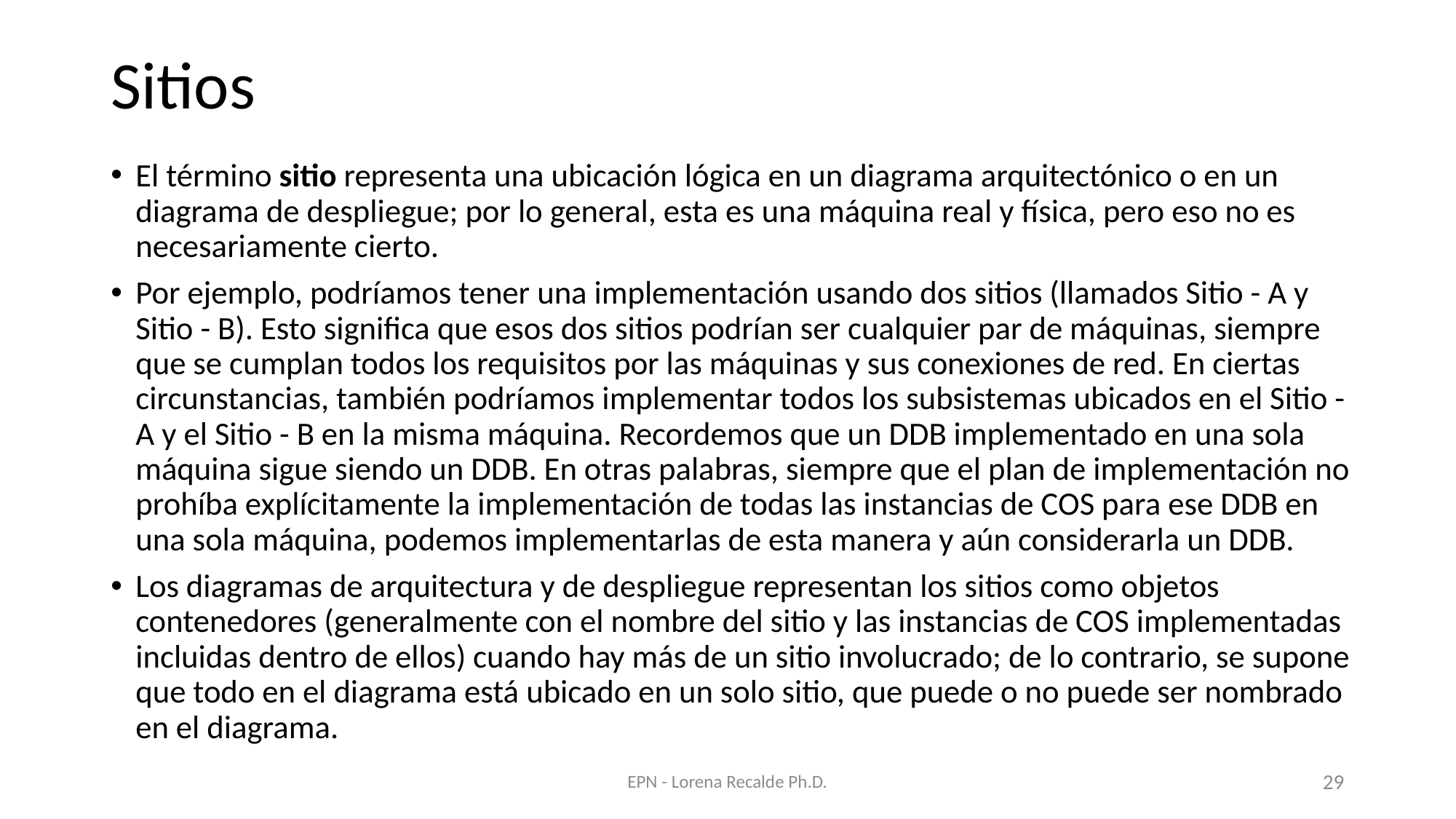

# Sitios
El término sitio representa una ubicación lógica en un diagrama arquitectónico o en un diagrama de despliegue; por lo general, esta es una máquina real y física, pero eso no es necesariamente cierto.
Por ejemplo, podríamos tener una implementación usando dos sitios (llamados Sitio - A y Sitio - B). Esto significa que esos dos sitios podrían ser cualquier par de máquinas, siempre que se cumplan todos los requisitos por las máquinas y sus conexiones de red. En ciertas circunstancias, también podríamos implementar todos los subsistemas ubicados en el Sitio - A y el Sitio - B en la misma máquina. Recordemos que un DDB implementado en una sola máquina sigue siendo un DDB. En otras palabras, siempre que el plan de implementación no prohíba explícitamente la implementación de todas las instancias de COS para ese DDB en una sola máquina, podemos implementarlas de esta manera y aún considerarla un DDB.
Los diagramas de arquitectura y de despliegue representan los sitios como objetos contenedores (generalmente con el nombre del sitio y las instancias de COS implementadas incluidas dentro de ellos) cuando hay más de un sitio involucrado; de lo contrario, se supone que todo en el diagrama está ubicado en un solo sitio, que puede o no puede ser nombrado en el diagrama.
EPN - Lorena Recalde Ph.D.
29